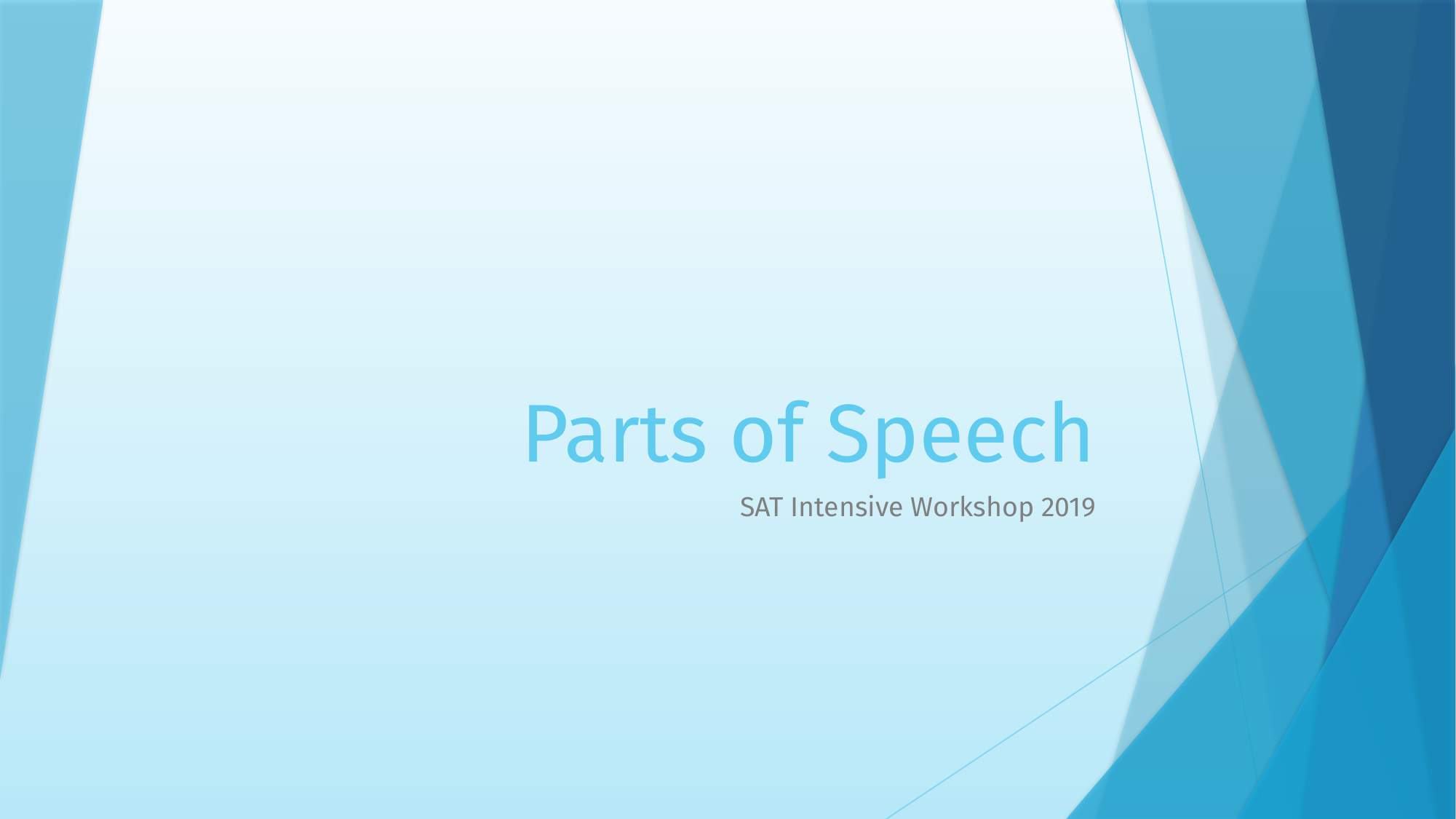

# Parts of Speech
SAT Intensive Workshop 2019